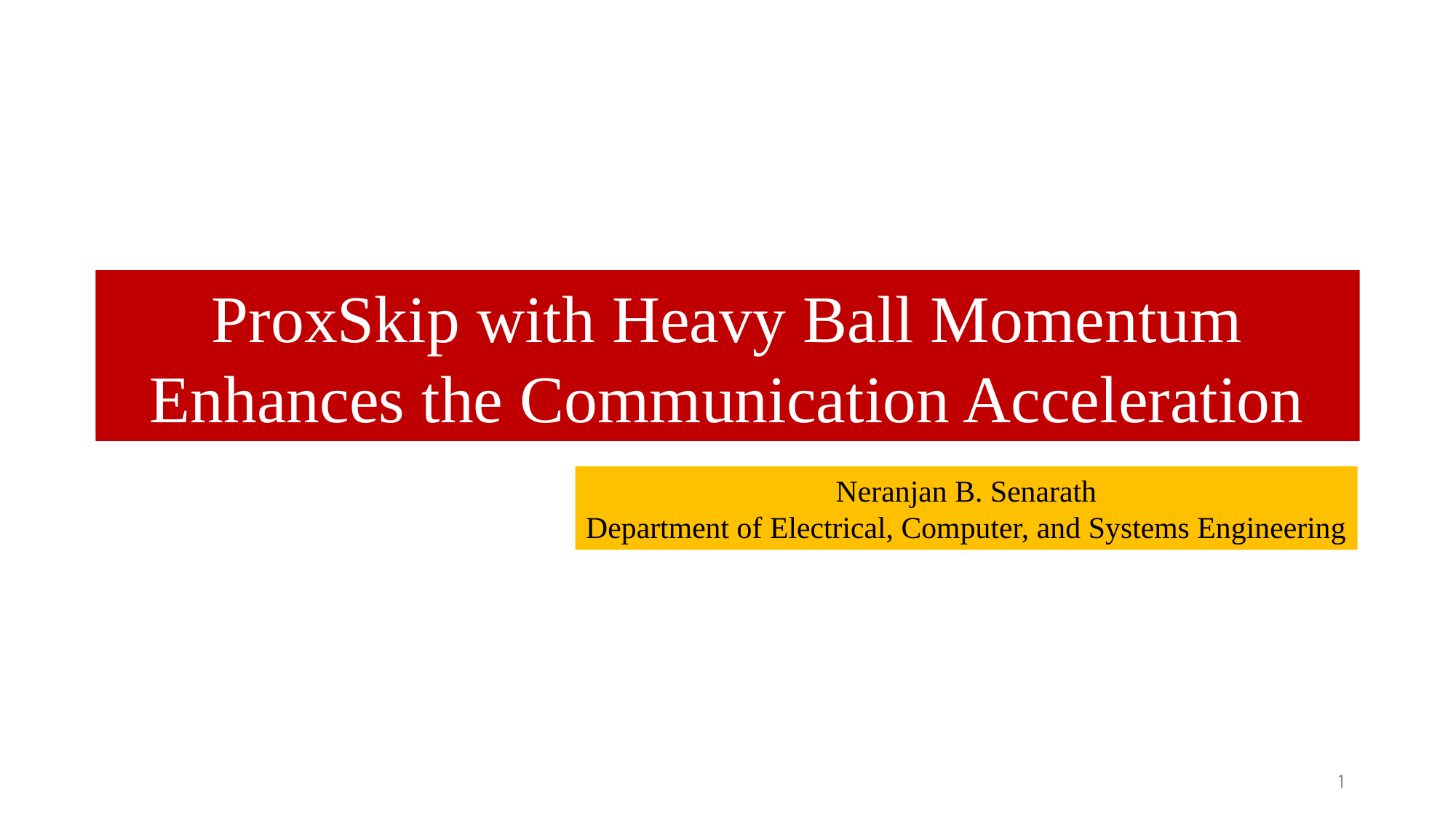

ProxSkip with Heavy Ball Momentum Enhances the Communication Acceleration
Neranjan B. Senarath
Department of Electrical, Computer, and Systems Engineering
1